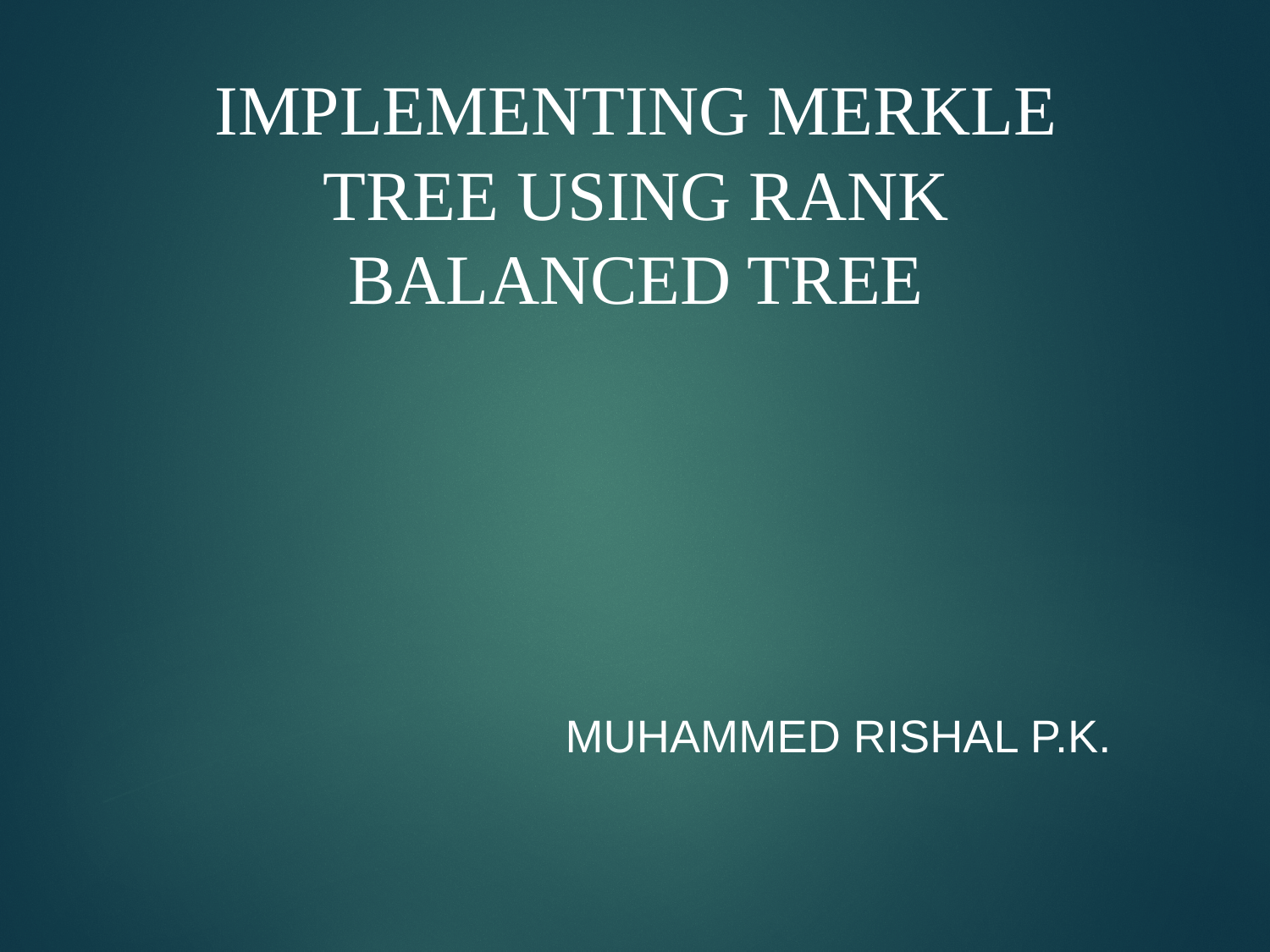

IMPLEMENTING MERKLE TREE USING RANK BALANCED TREE
MUHAMMED RISHAL P.K.